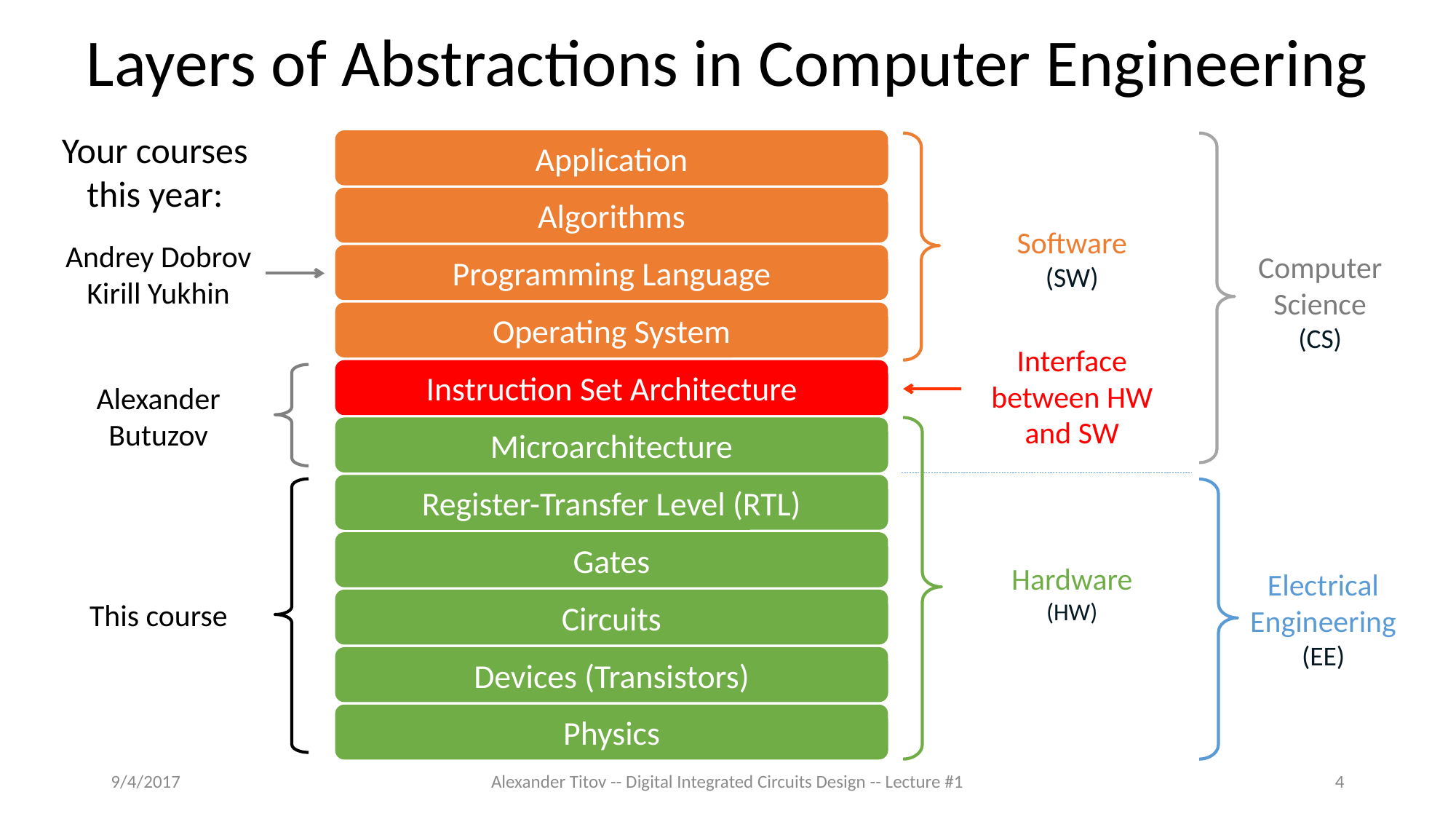

# Layers of Abstractions in Computer Engineering
Your courses this year:
Application

Algorithms
Software (SW)
Andrey Dobrov
Kirill Yukhin
Computer Science
(CS)
Programming Language
Operating System
Interface between HW and SW
Instruction Set Architecture

Alexander Butuzov
Microarchitecture

Register-Transfer Level (RTL)

Gates
Hardware (HW)
Electrical Engineering
(EE)
Circuits
This course
Devices (Transistors)
Physics
9/4/2017
Alexander Titov -- Digital Integrated Circuits Design -- Lecture #1
4